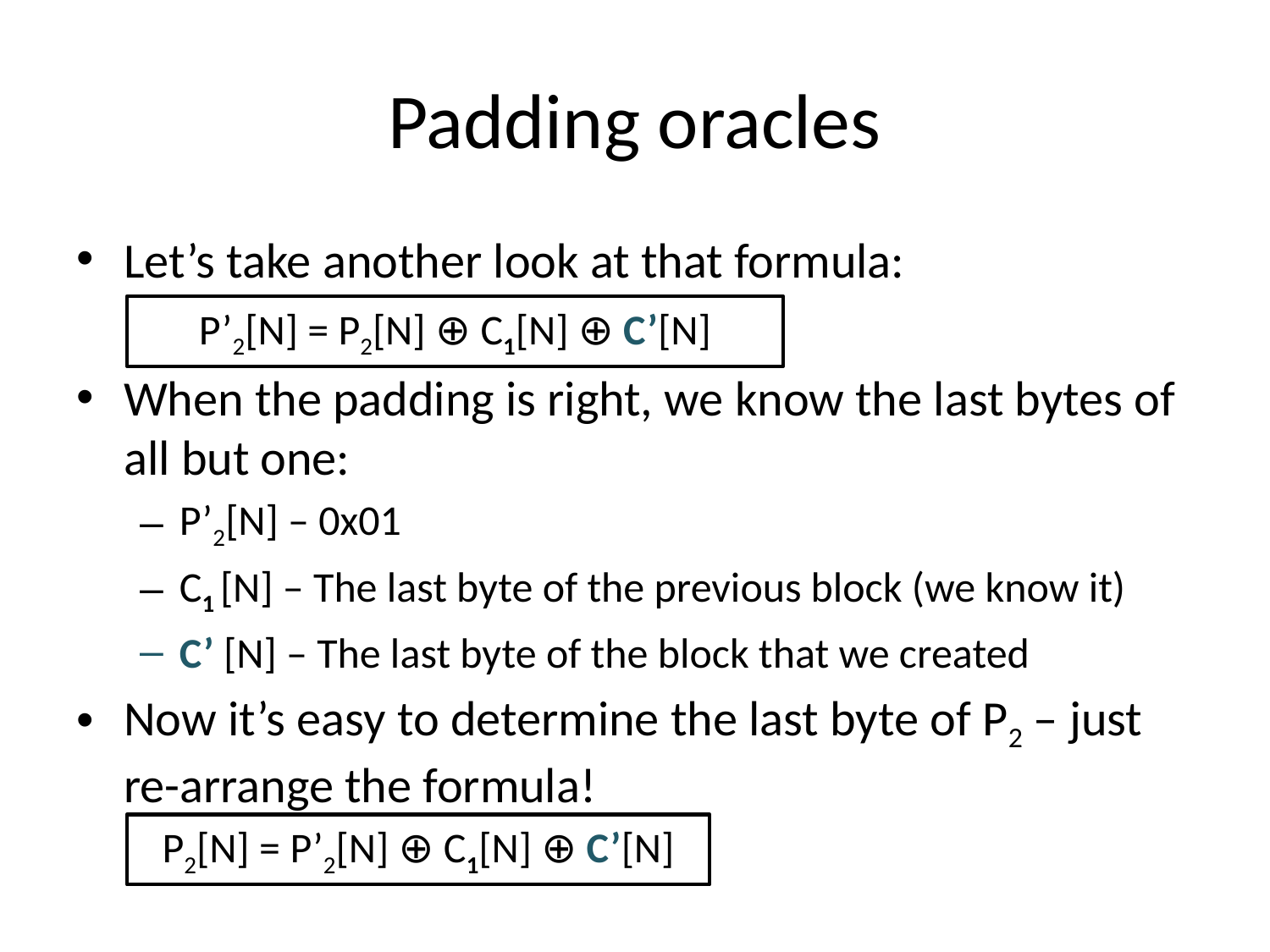

# Padding oracles
Let’s take another look at that formula:

When the padding is right, we know the last bytes of all but one:
P’2[N] – 0x01
C1 [N] – The last byte of the previous block (we know it)
C’ [N] – The last byte of the block that we created
Now it’s easy to determine the last byte of P2 – just re-arrange the formula!
P’2[N] = P2[N] ⊕ C1[N] ⊕ C’[N]
P2[N] = P’2[N] ⊕ C1[N] ⊕ C’[N]